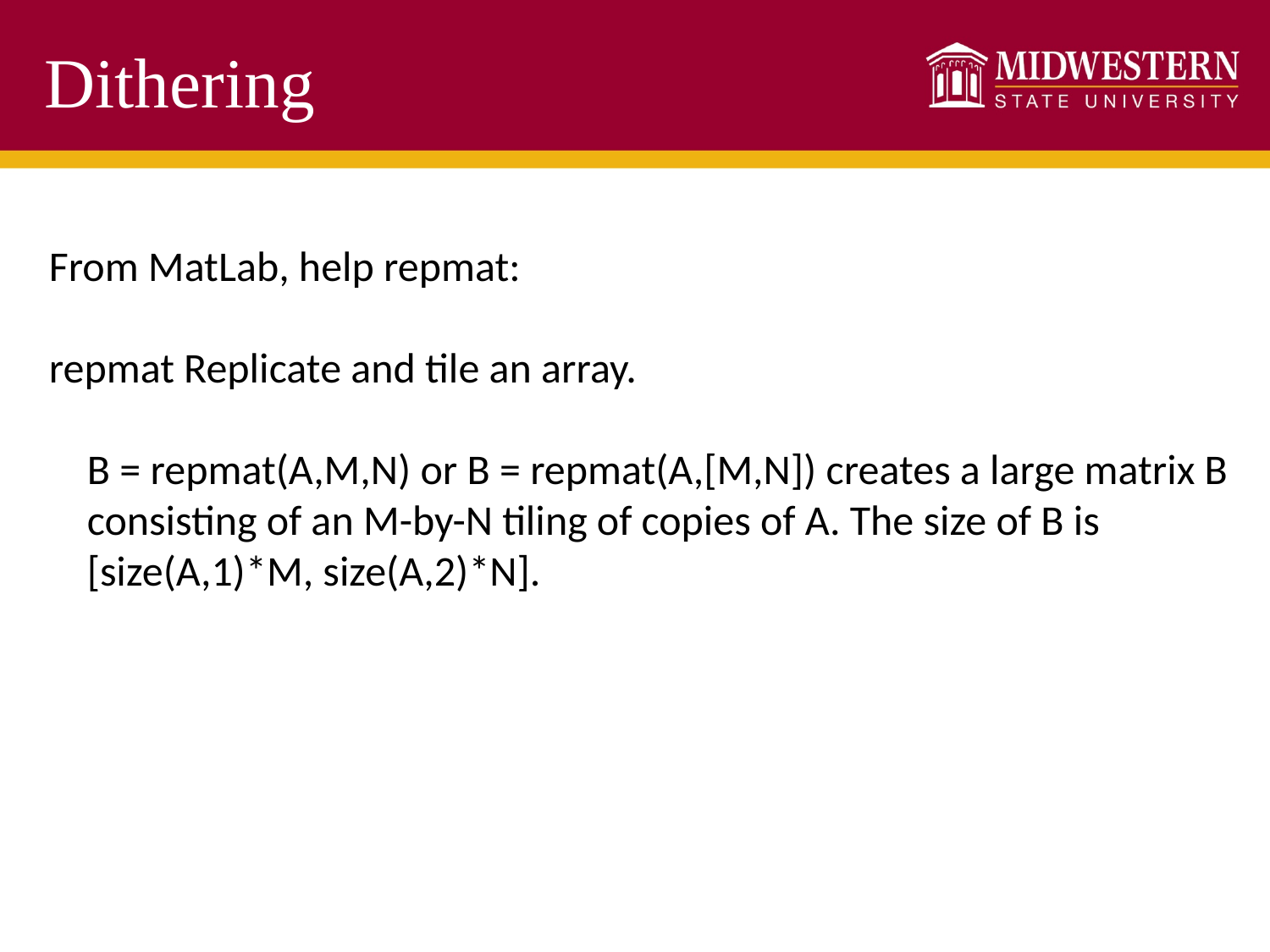

# Dithering
From MatLab, help repmat:

repmat Replicate and tile an array.

    B = repmat(A,M,N) or B = repmat(A,[M,N]) creates a large matrix B
    consisting of an M-by-N tiling of copies of A. The size of B is
    [size(A,1)*M, size(A,2)*N].